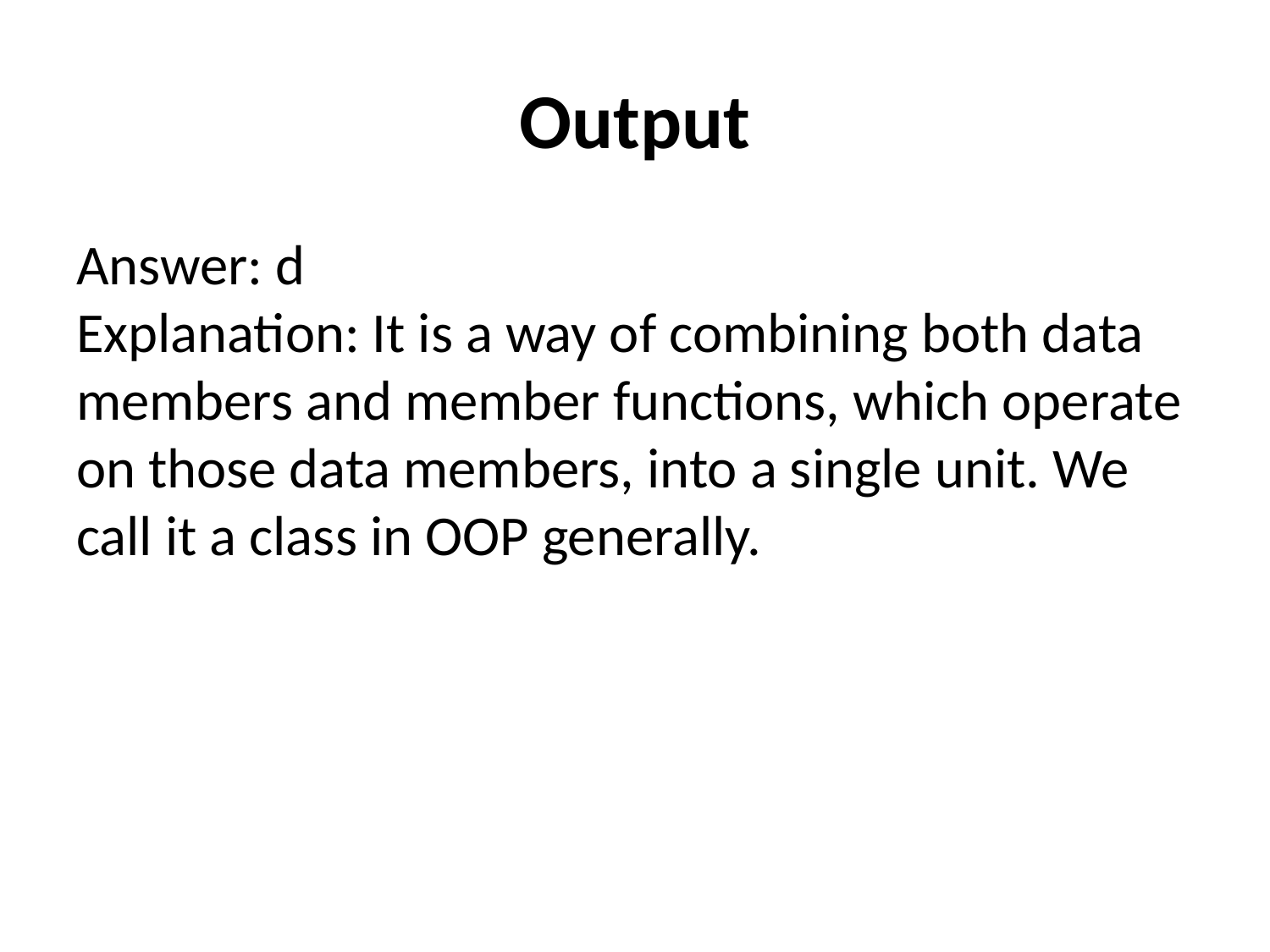

# Output
Answer: d
Explanation: It is a way of combining both data members and member functions, which operate on those data members, into a single unit. We call it a class in OOP generally.